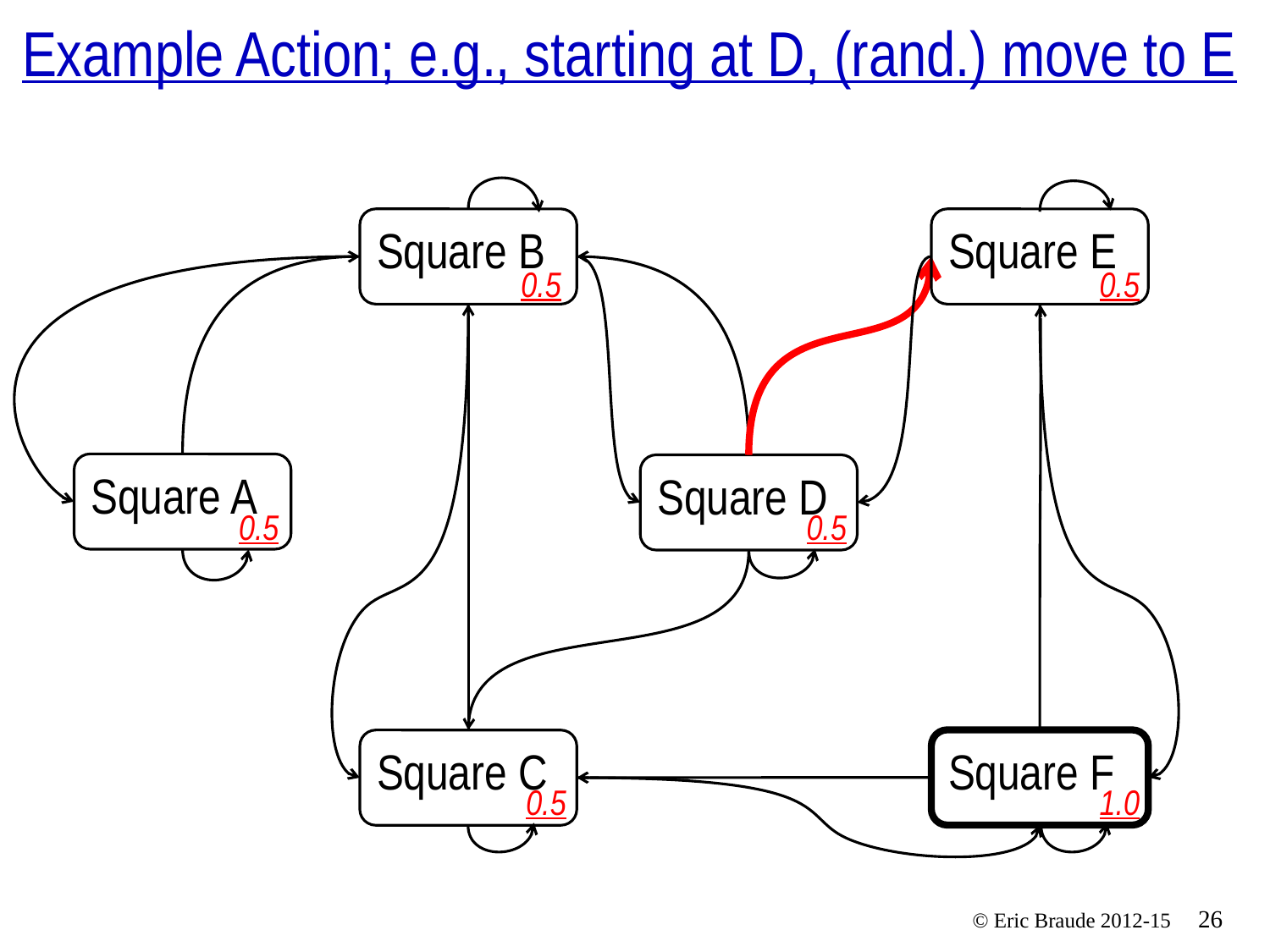

# Example Action; e.g., starting at D, (rand.) move to E
Square B
Square E

0.5
0.5
Square A
Square D
0.5
0.5

Square F
Square C
0.5
1.0